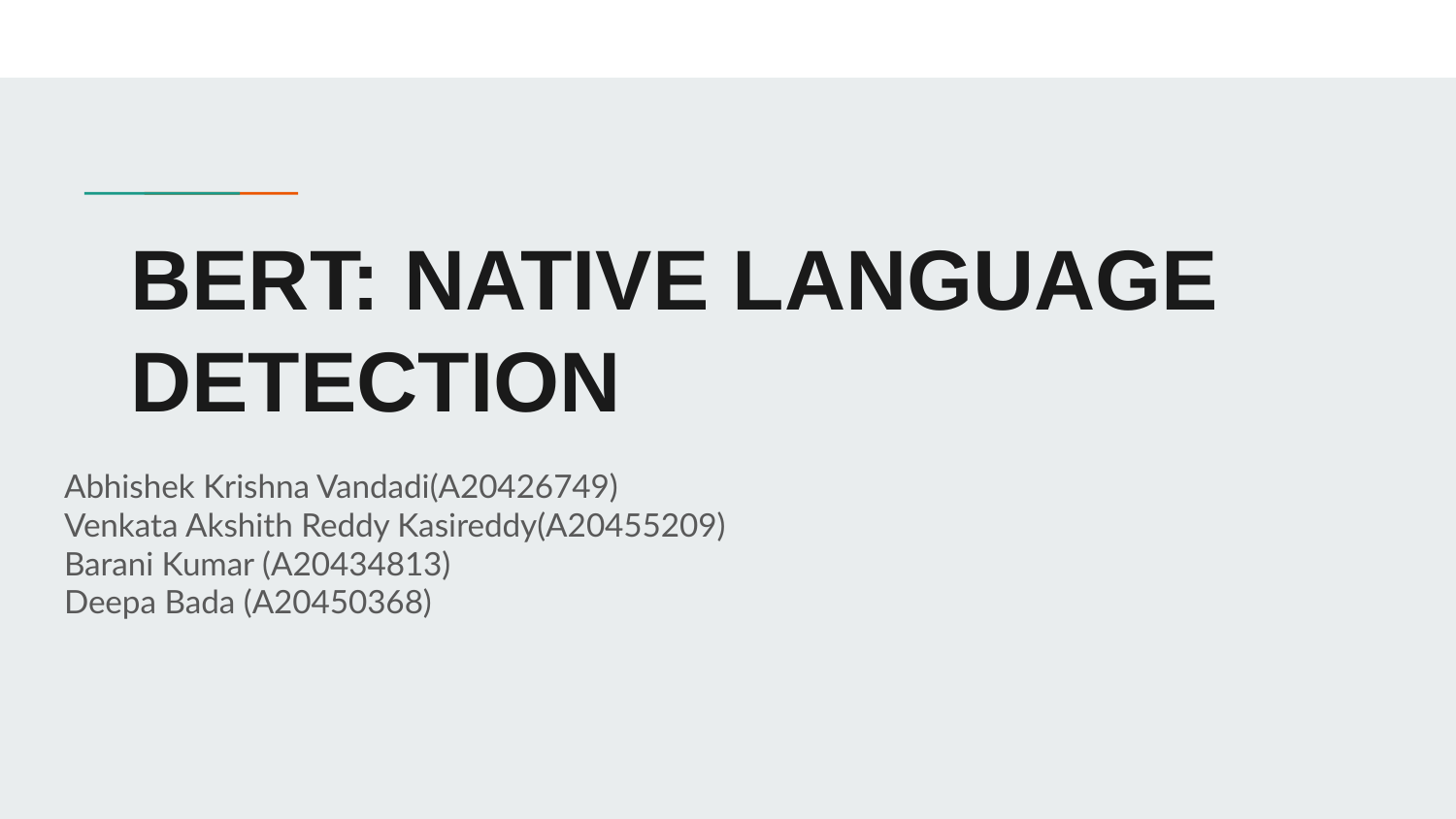

# BERT: NATIVE LANGUAGE DETECTION
Abhishek Krishna Vandadi(A20426749)
Venkata Akshith Reddy Kasireddy(A20455209)
Barani Kumar (A20434813)
Deepa Bada (A20450368)